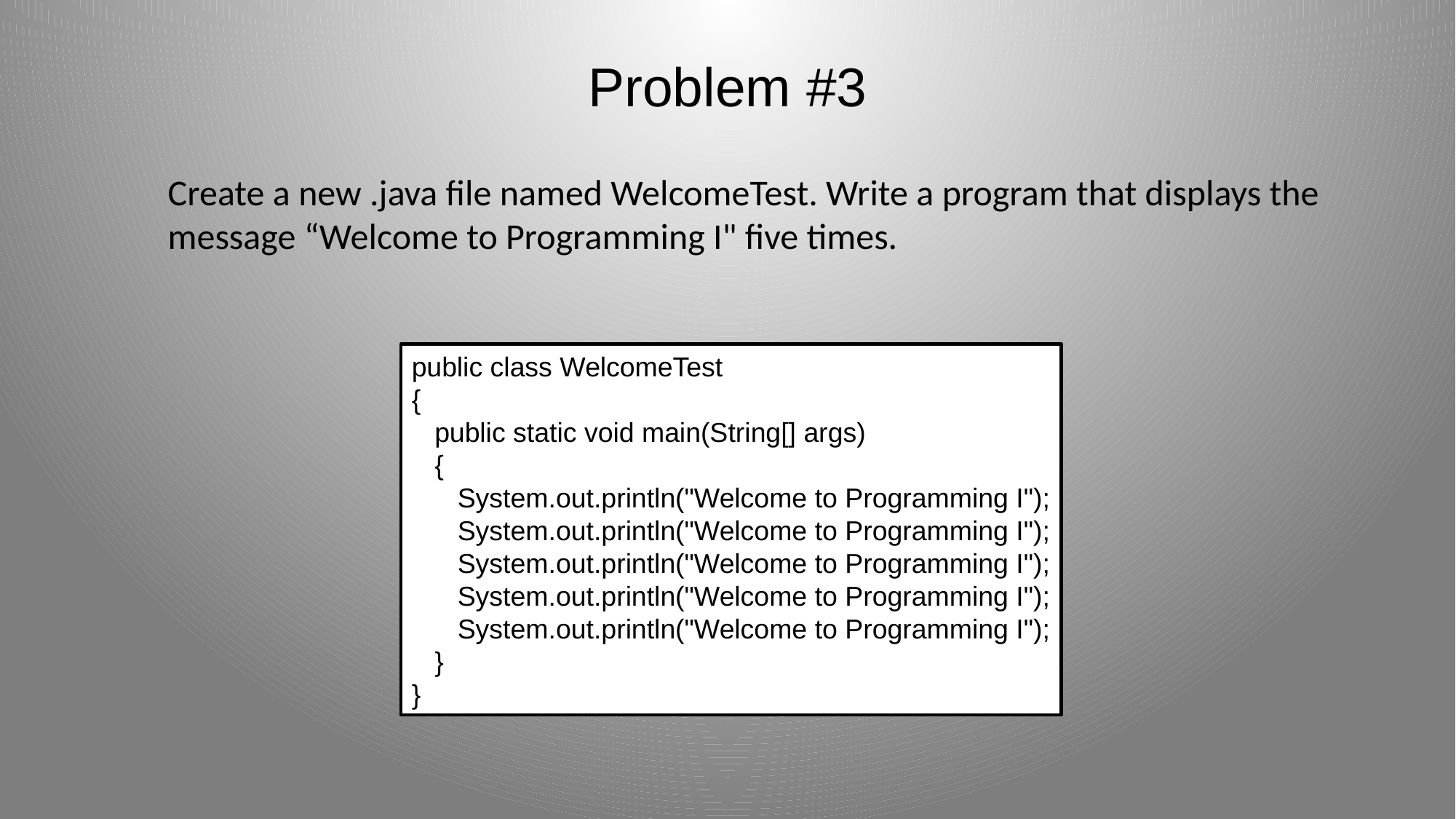

# Problem #3
Create a new .java file named WelcomeTest. Write a program that displays the
message “Welcome to Programming I" five times.
public class WelcomeTest
{
   public static void main(String[] args)
   {
      System.out.println("Welcome to Programming I");
      System.out.println("Welcome to Programming I");
      System.out.println("Welcome to Programming I");
      System.out.println("Welcome to Programming I");
      System.out.println("Welcome to Programming I");
   }
}